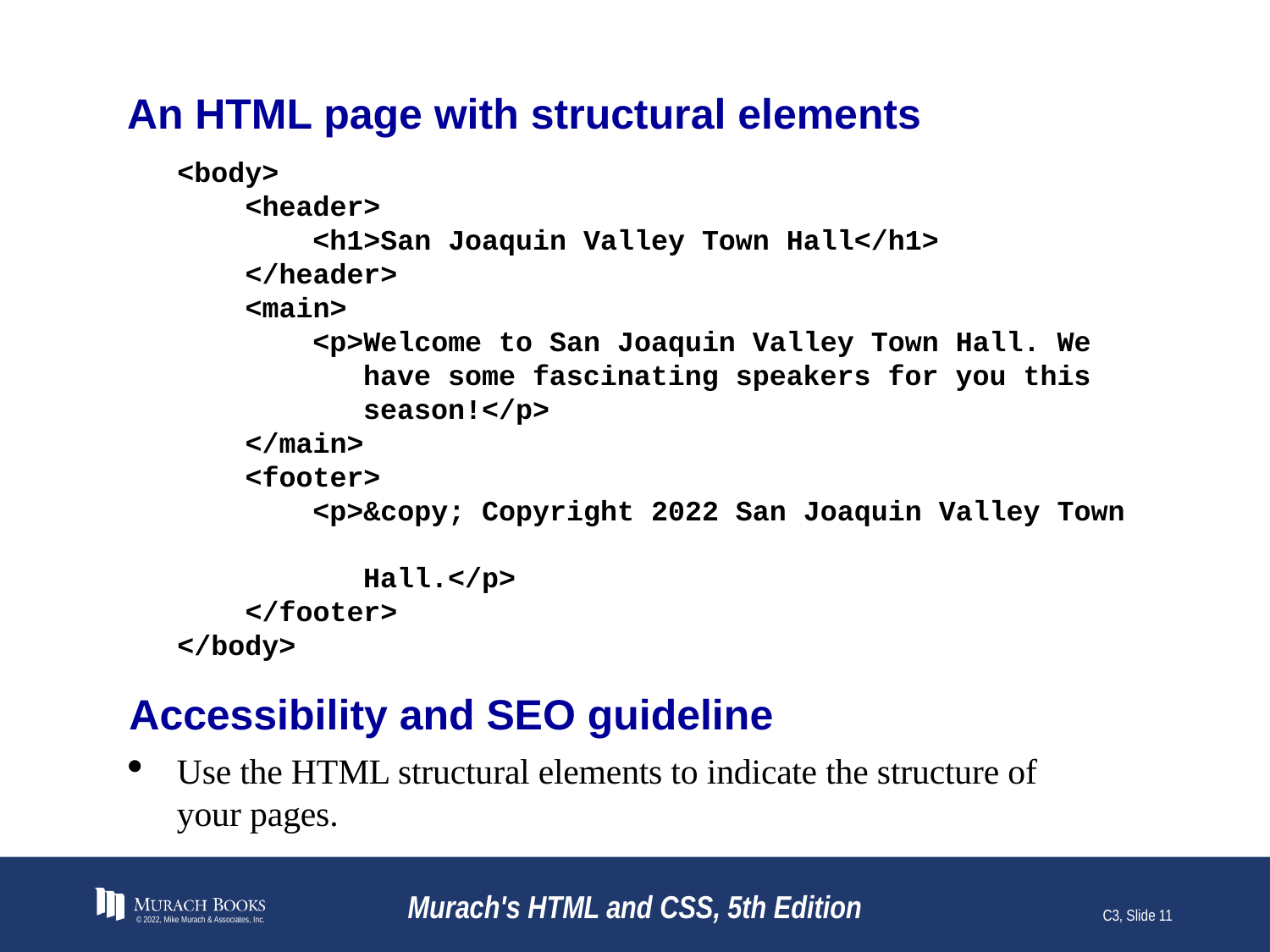

# An HTML page with structural elements
<body>
    <header>
        <h1>San Joaquin Valley Town Hall</h1>
    </header>
    <main>
        <p>Welcome to San Joaquin Valley Town Hall. We
           have some fascinating speakers for you this
           season!</p>
    </main>
    <footer>
        <p>&copy; Copyright 2022 San Joaquin Valley Town
           Hall.</p>
    </footer>
</body>
Accessibility and SEO guideline
Use the HTML structural elements to indicate the structure of your pages.

© 2022, Mike Murach & Associates, Inc.
Murach's HTML and CSS, 5th Edition

C3, Slide 11